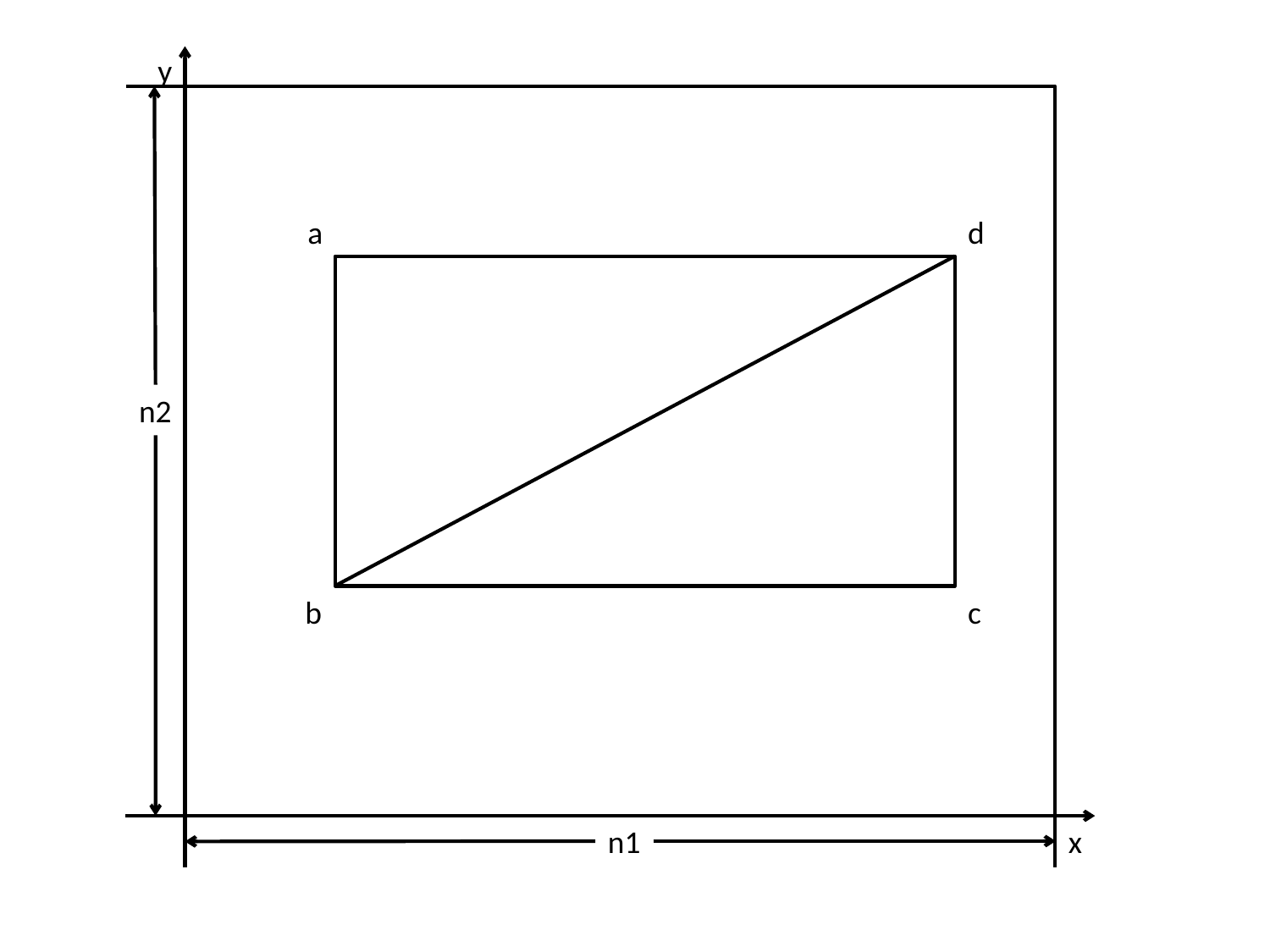

y

a
d

n2
b
c
n1
x